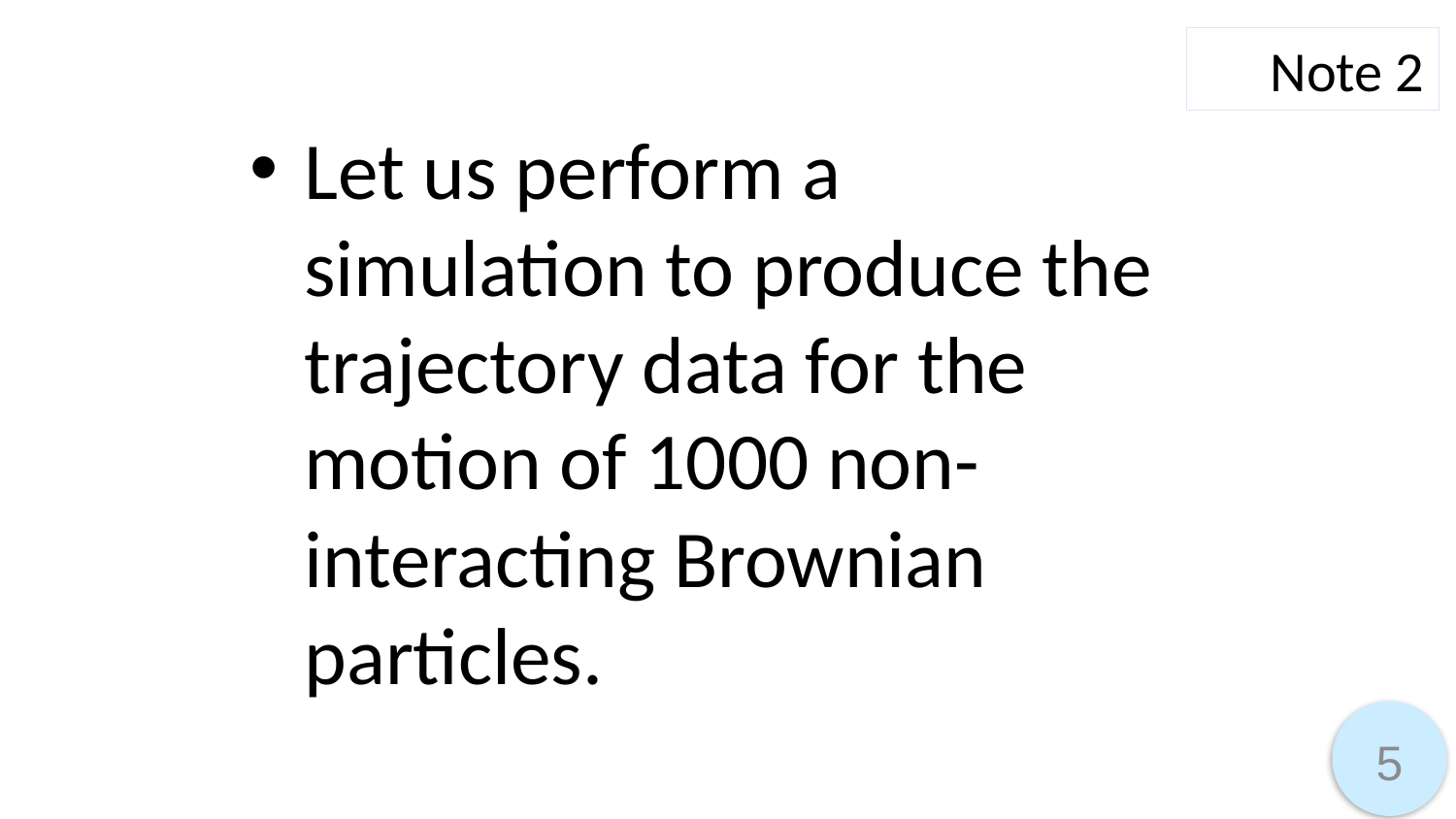

Note 2
Let us perform a simulation to produce the trajectory data for the motion of 1000 non-interacting Brownian particles.
5